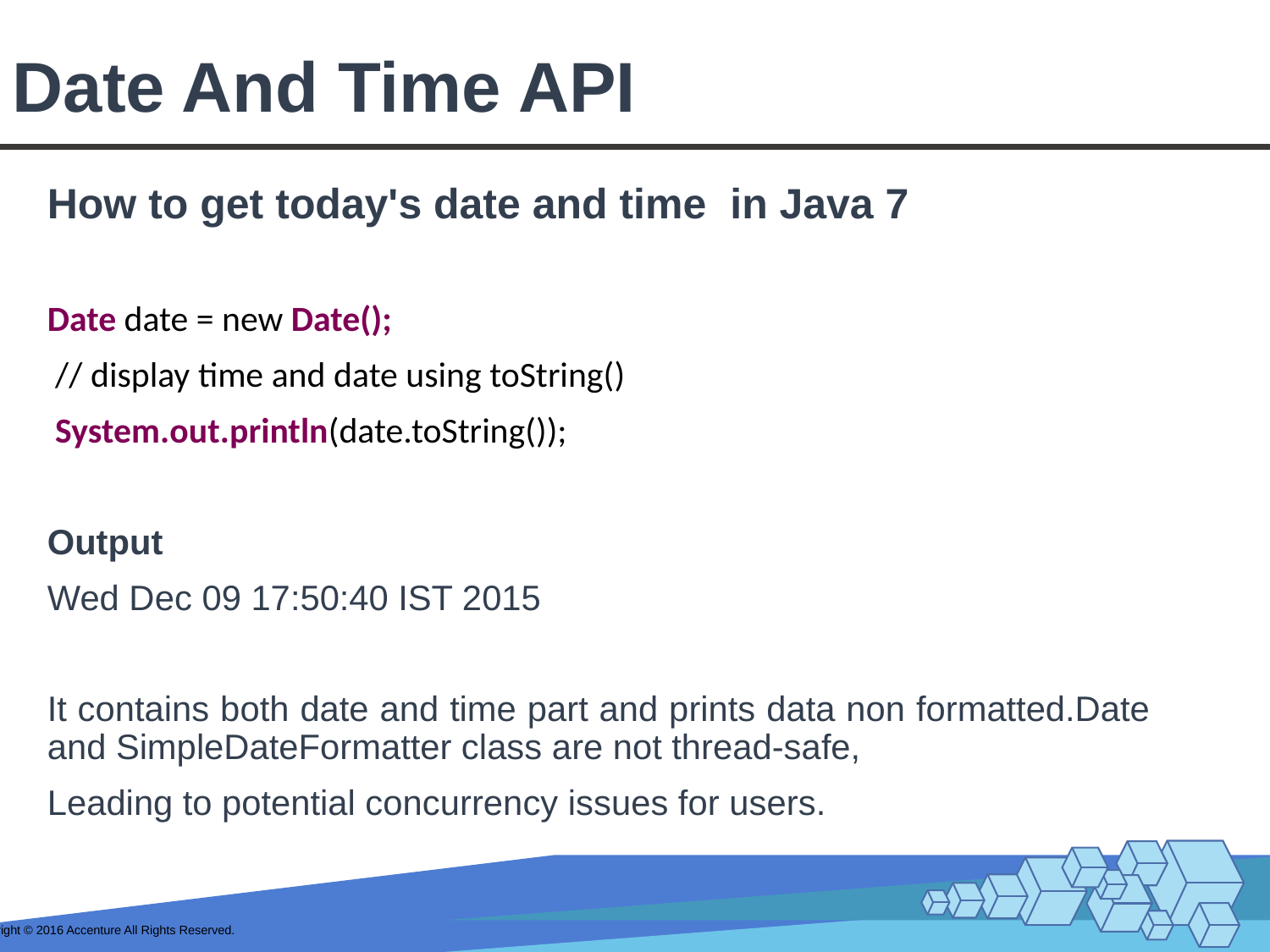

# Date And Time API
How to get today's date and time  in Java 7

Date date = new Date();
 // display time and date using toString()
 System.out.println(date.toString());

Output
Wed Dec 09 17:50:40 IST 2015

It contains both date and time part and prints data non formatted.Date and SimpleDateFormatter class are not thread-safe,
Leading to potential concurrency issues for users.